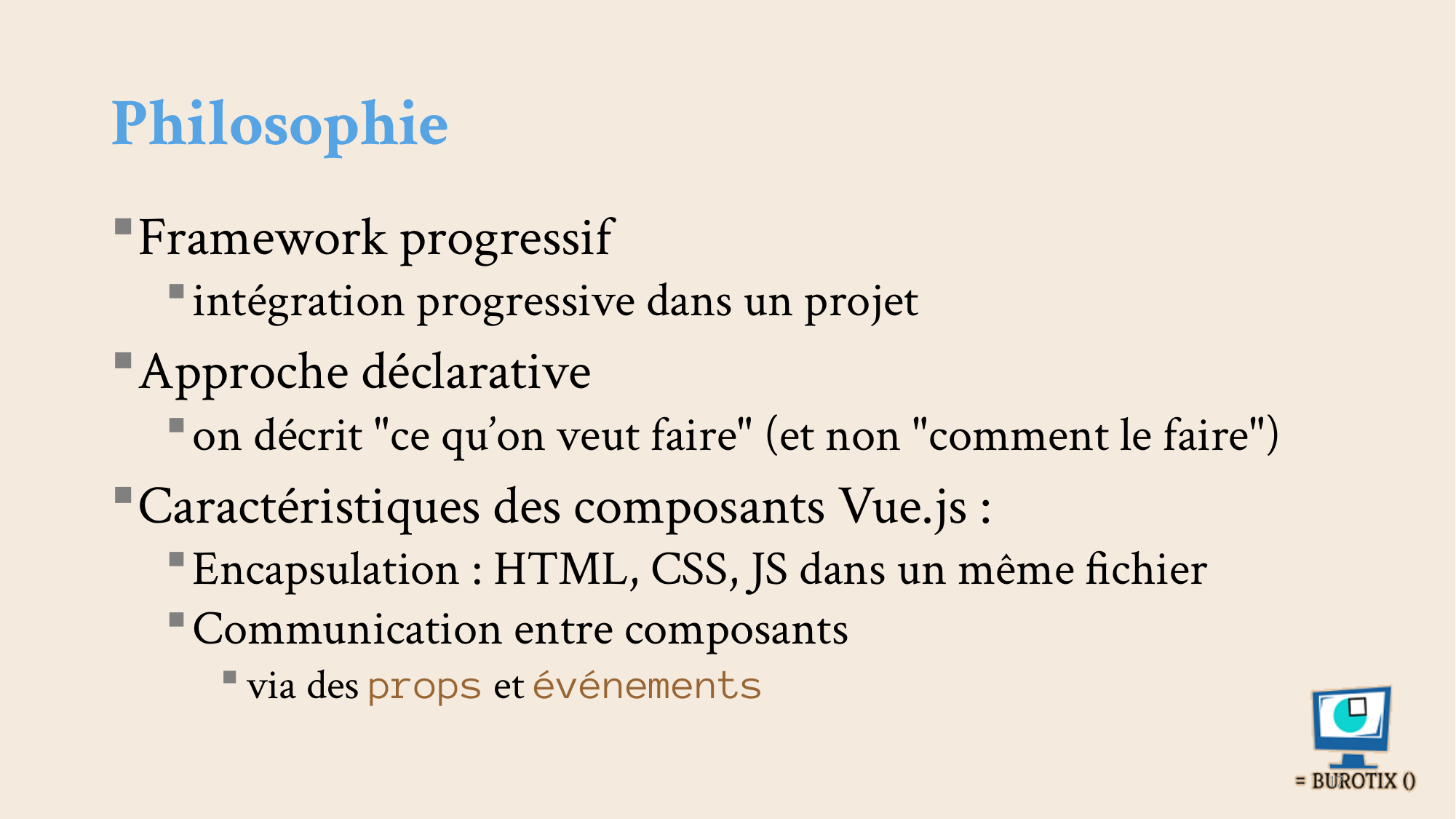

# Philosophie
Framework progressif
intégration progressive dans un projet
Approche déclarative
on décrit "ce qu’on veut faire" (et non "comment le faire")
Caractéristiques des composants Vue.js :
Encapsulation : HTML, CSS, JS dans un même fichier
Communication entre composants
via des props et événements
17